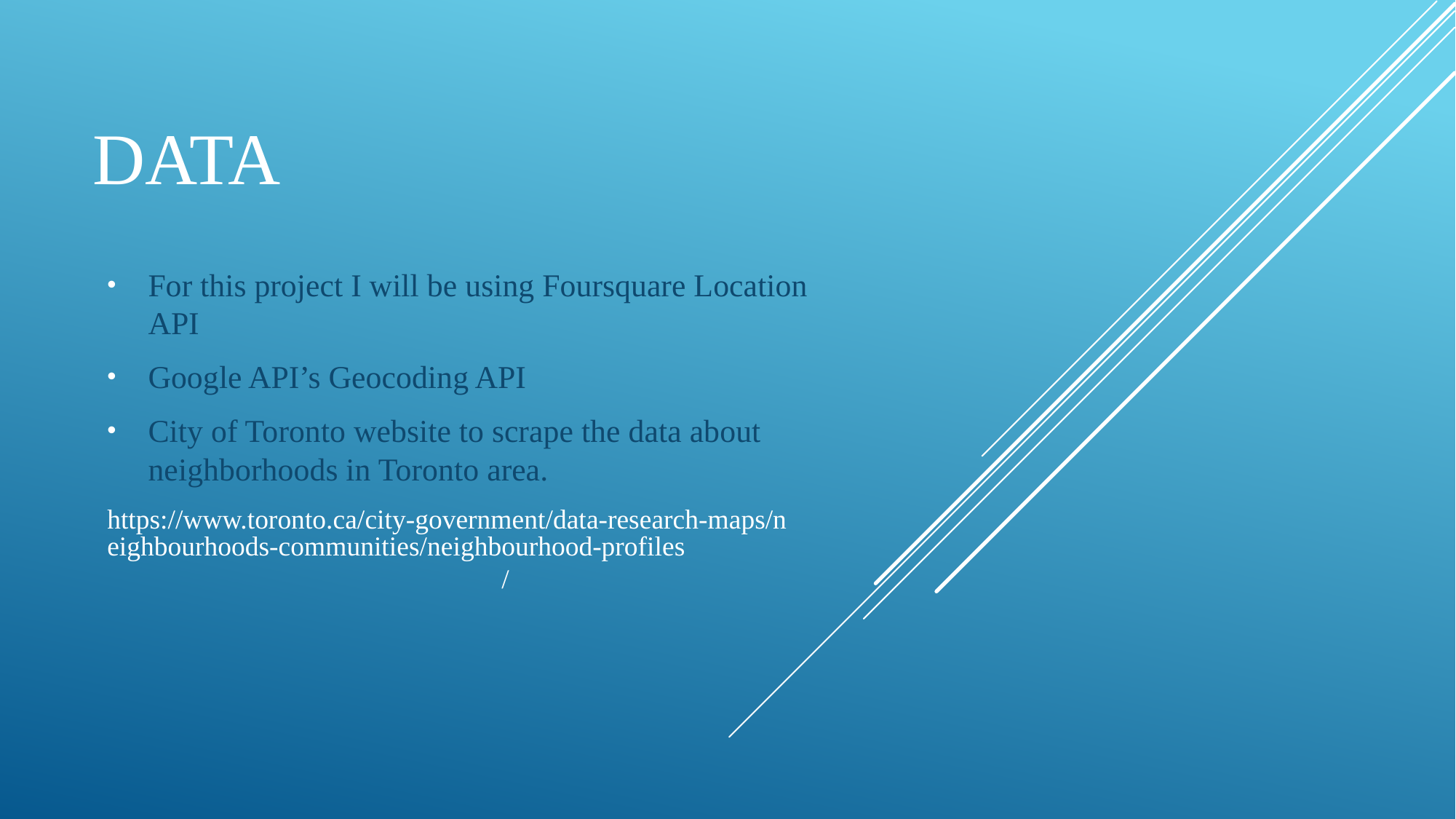

# DATA
For this project I will be using Foursquare Location API
Google API’s Geocoding API
City of Toronto website to scrape the data about neighborhoods in Toronto area.
https://www.toronto.ca/city-government/data-research-maps/neighbourhoods-communities/neighbourhood-profiles/